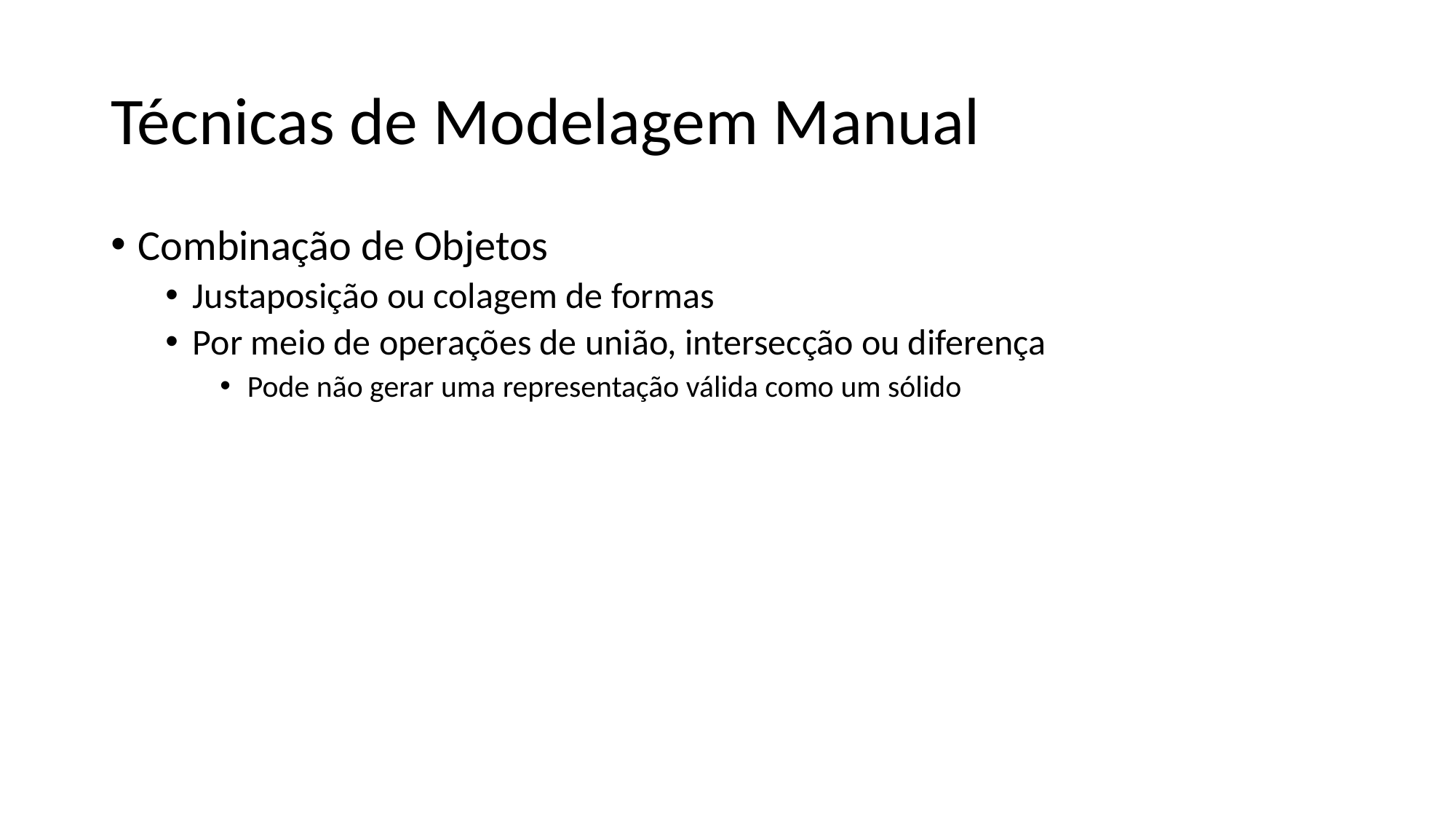

# Técnicas de Modelagem Manual
Combinação de Objetos
Justaposição ou colagem de formas
Por meio de operações de união, intersecção ou diferença
Pode não gerar uma representação válida como um sólido